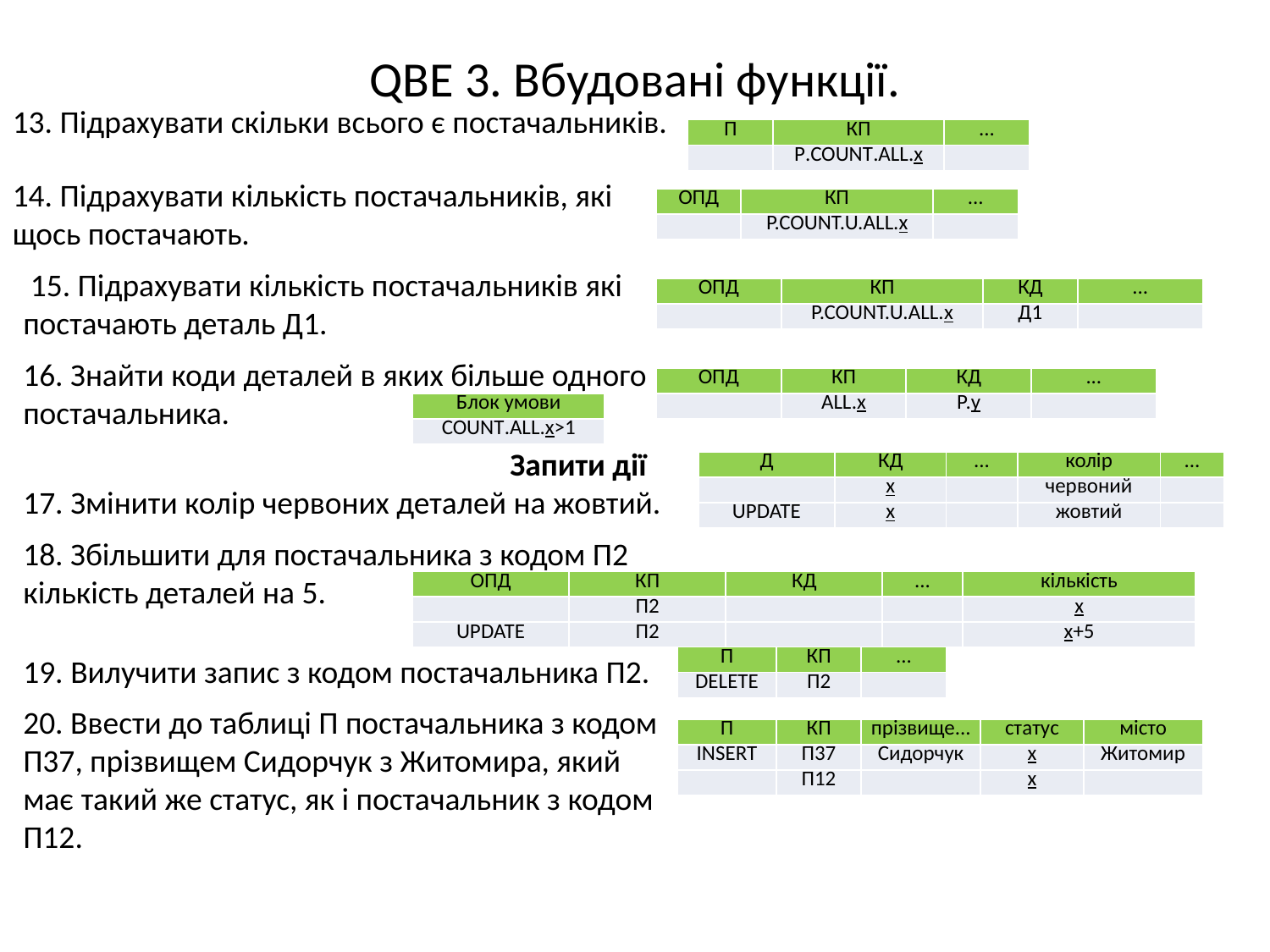

# QBE 3. Вбудовані функції.
13. Підрахувати скільки всього є постачальників.
| П | КП | ... |
| --- | --- | --- |
|  | P.COUNT.ALL.x |  |
14. Підрахувати кількість постачальників, які щось постачають.
| ОПД | КП | ... |
| --- | --- | --- |
|  | P.COUNT.U.ALL.x |  |
 15. Підрахувати кількість постачальників які постачають деталь Д1.
| ОПД | КП | КД | ... |
| --- | --- | --- | --- |
|  | P.COUNT.U.ALL.х | Д1 |  |
16. Знайти коди деталей в яких більше одного постачальника.
| ОПД | КП | КД | ... |
| --- | --- | --- | --- |
|  | ALL.х | Р.у |  |
| Блок умови |
| --- |
| COUNT.ALL.х>1 |
Запити дії
17. Змінити колір червоних деталей на жовтий.
| Д | КД | ... | колір | ... |
| --- | --- | --- | --- | --- |
|  | х |  | червоний |  |
| UPDATE | х |  | жовтий |  |
18. Збільшити для постачальника з кодом П2 кількість деталей на 5.
| ОПД | КП | КД | ... | кількість |
| --- | --- | --- | --- | --- |
|  | П2 |  |  | х |
| UPDATE | П2 |  |  | х+5 |
19. Вилучити запис з кодом постачальника П2.
| П | КП | ... |
| --- | --- | --- |
| DELETE | П2 |  |
20. Ввести до таблиці П постачальника з кодом П37, прізвищем Сидорчук з Житомира, який має такий же статус, як і постачальник з кодом П12.
| П | КП | прізвище... | статус | місто |
| --- | --- | --- | --- | --- |
| INSERT | П37 | Сидорчук | х | Житомир |
|  | П12 |  | х |  |